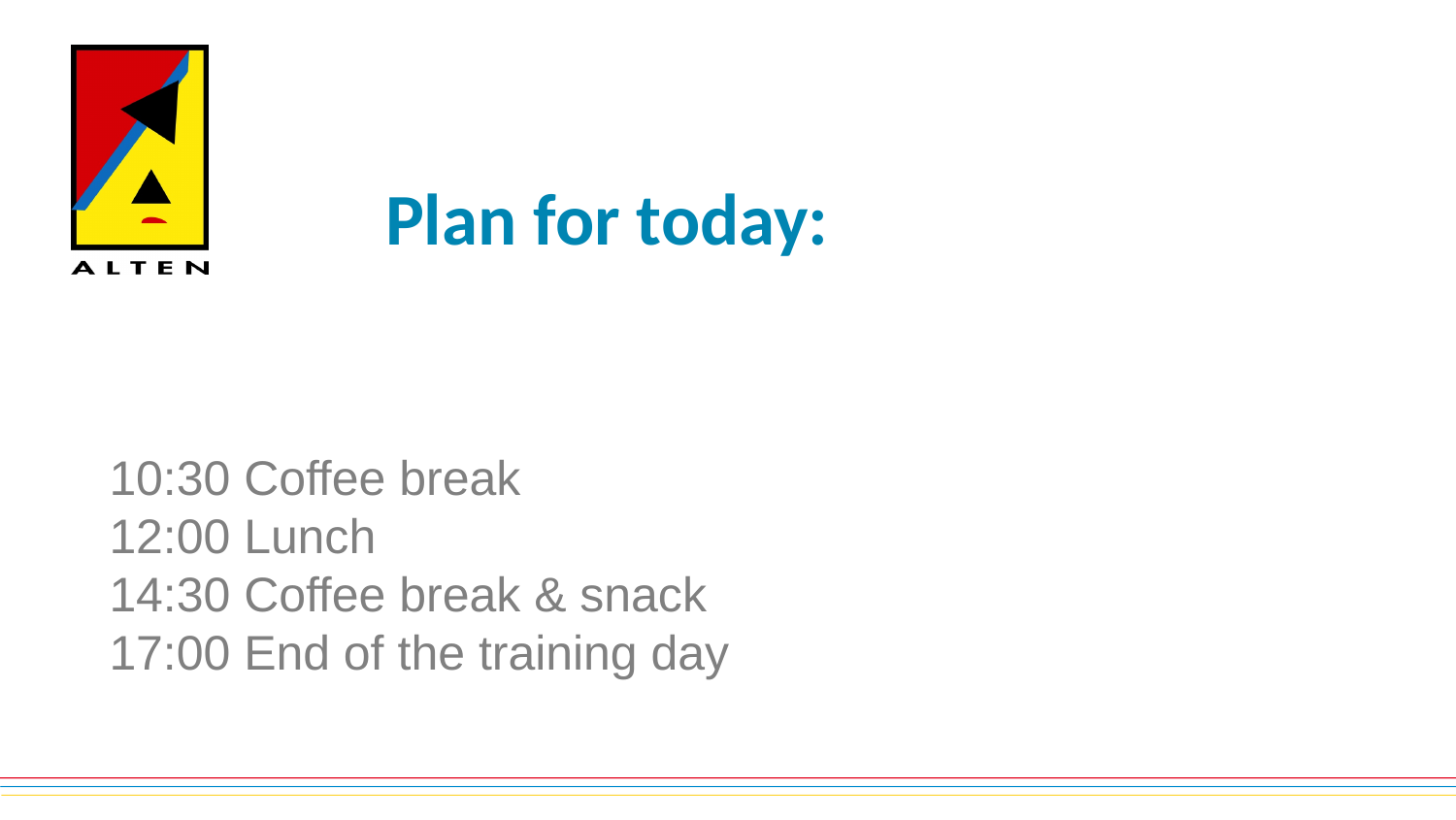

# Plan for today:
10:30 Coffee break
12:00 Lunch
14:30 Coffee break & snack
17:00 End of the training day